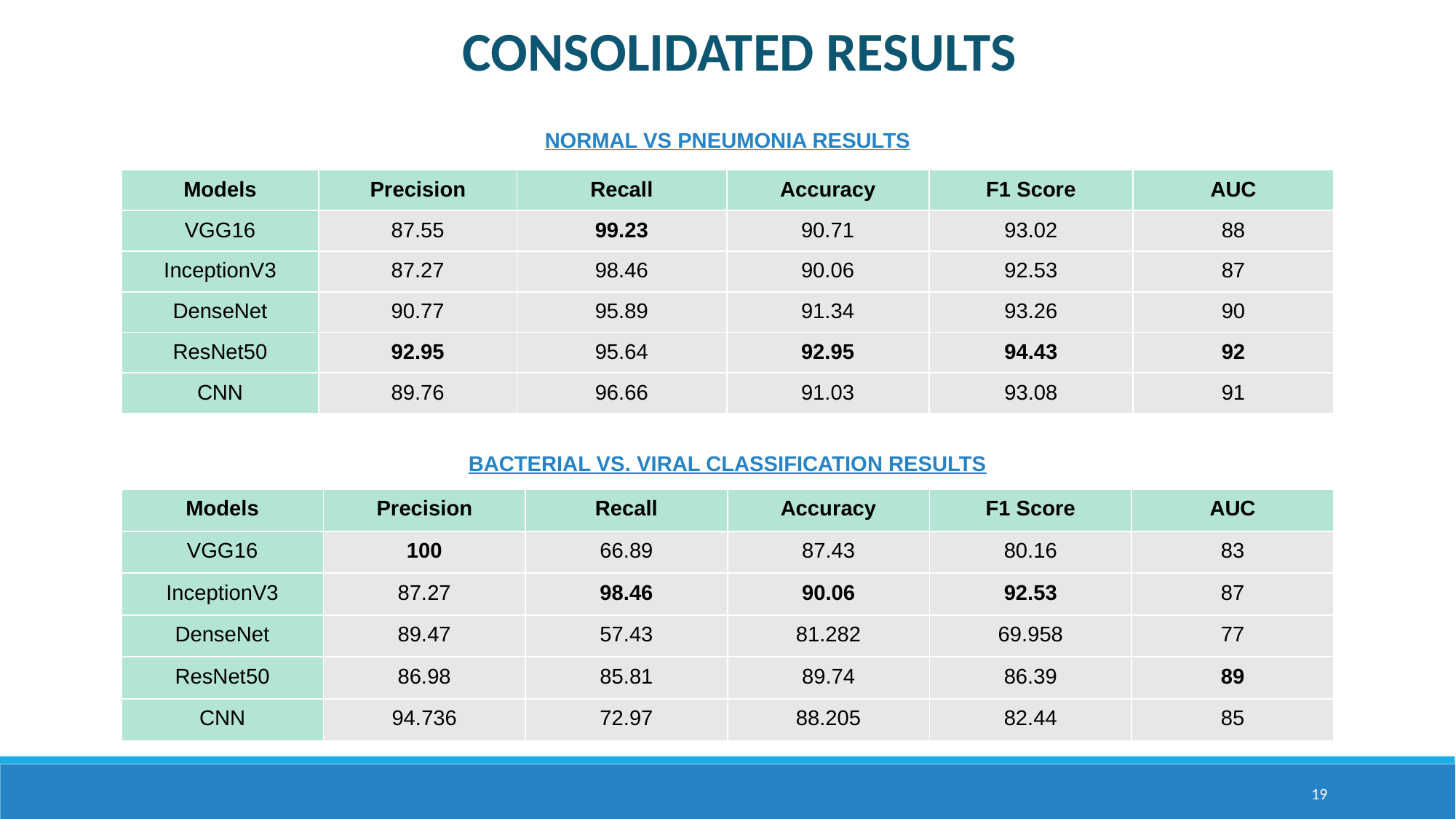

CONSOLIDATED RESULTS
NORMAL VS PNEUMONIA RESULTS
| Models | Precision | Recall | Accuracy | F1 Score | AUC |
| --- | --- | --- | --- | --- | --- |
| VGG16 | 87.55 | 99.23 | 90.71 | 93.02 | 88 |
| InceptionV3 | 87.27 | 98.46 | 90.06 | 92.53 | 87 |
| DenseNet | 90.77 | 95.89 | 91.34 | 93.26 | 90 |
| ResNet50 | 92.95 | 95.64 | 92.95 | 94.43 | 92 |
| CNN | 89.76 | 96.66 | 91.03 | 93.08 | 91 |

BACTERIAL VS. VIRAL CLASSIFICATION RESULTS
| Models | Precision | Recall | Accuracy | F1 Score | AUC |
| --- | --- | --- | --- | --- | --- |
| VGG16 | 100 | 66.89 | 87.43 | 80.16 | 83 |
| InceptionV3 | 87.27 | 98.46 | 90.06 | 92.53 | 87 |
| DenseNet | 89.47 | 57.43 | 81.282 | 69.958 | 77 |
| ResNet50 | 86.98 | 85.81 | 89.74 | 86.39 | 89 |
| CNN | 94.736 | 72.97 | 88.205 | 82.44 | 85 |
19